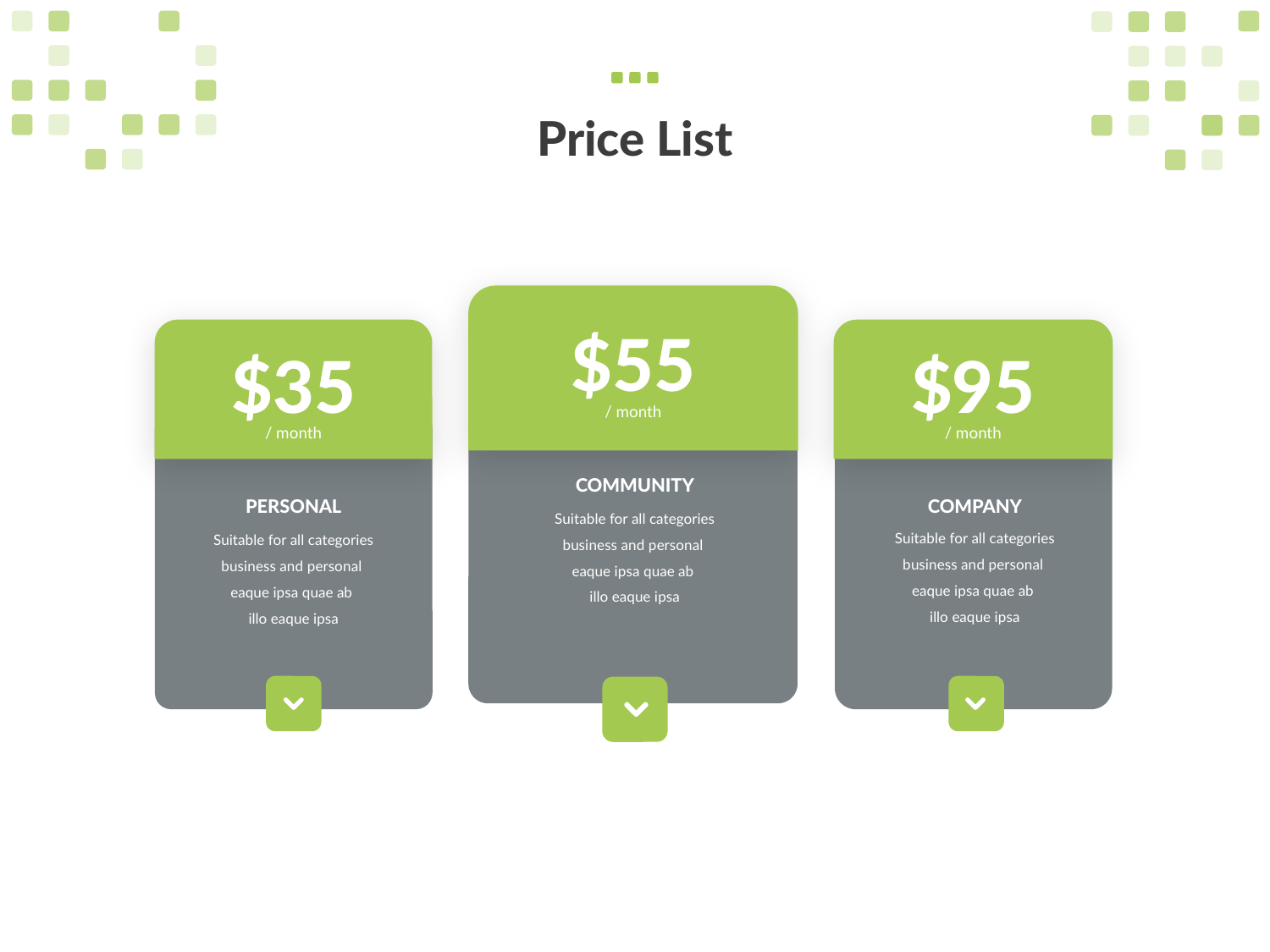

# Price List

$55

$35
$95

/ month

/ month
/ month

COMMUNITY
PERSONAL
COMPANY
Suitable for all categories business and personal
eaque ipsa quae ab
illo eaque ipsa
Suitable for all categories business and personal
eaque ipsa quae ab
illo eaque ipsa
Suitable for all categories business and personal
eaque ipsa quae ab
illo eaque ipsa